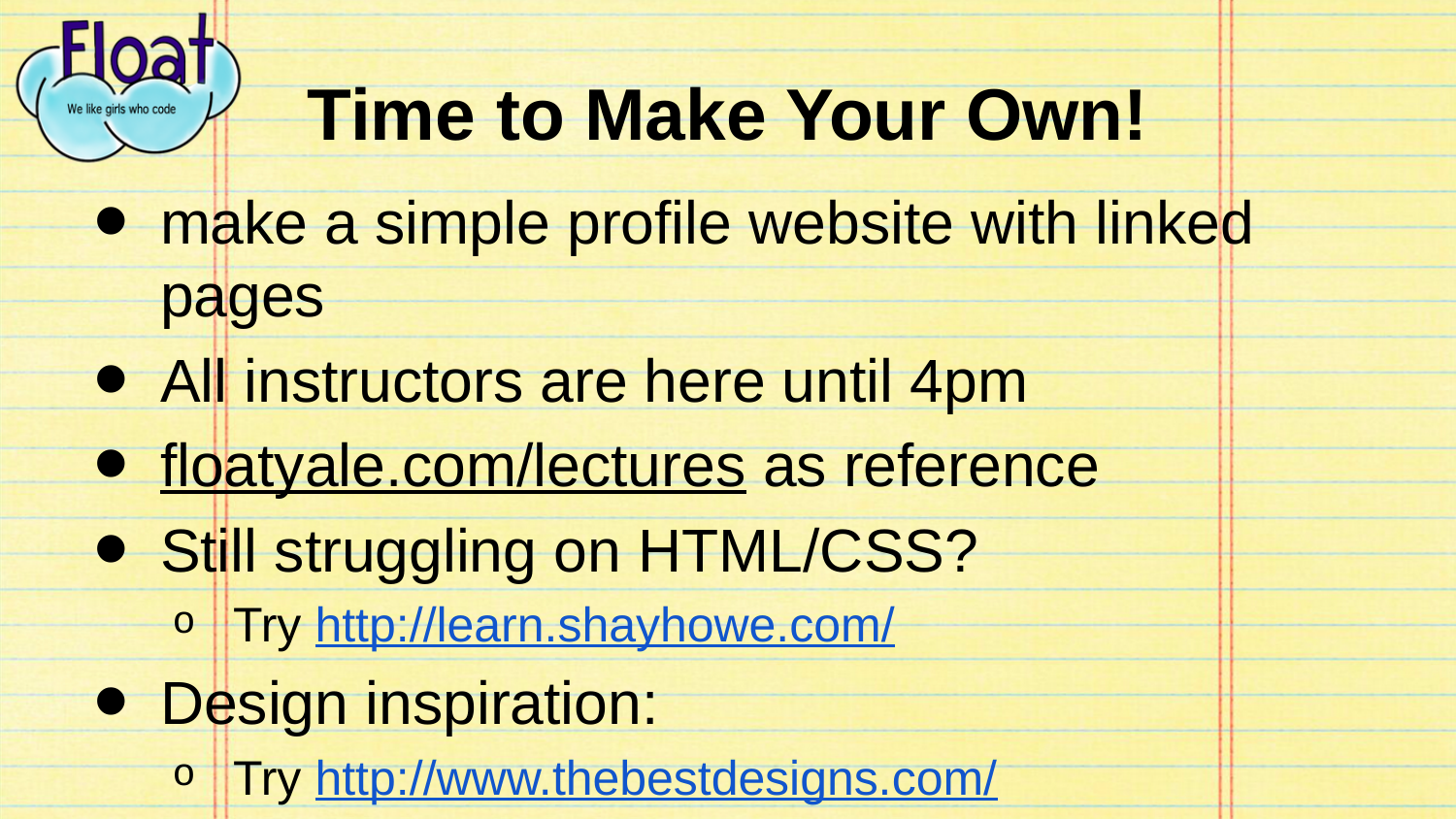

# Time to Make Your Own!
make a simple profile website with linked pages
All instructors are here until 4pm
floatyale.com/lectures as reference
Still struggling on HTML/CSS?
Try http://learn.shayhowe.com/
Design inspiration:
Try http://www.thebestdesigns.com/